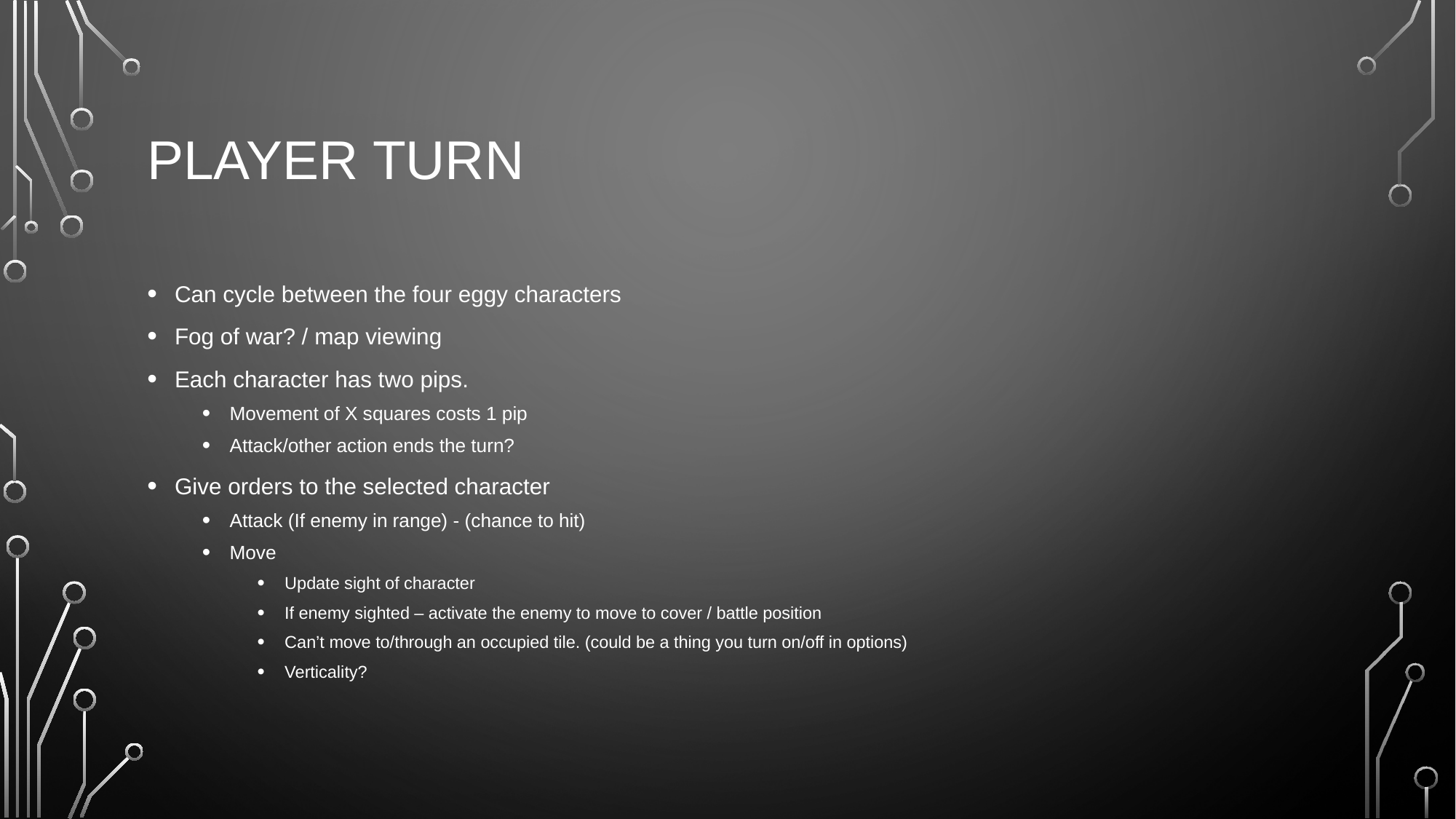

# Player turn
Can cycle between the four eggy characters
Fog of war? / map viewing
Each character has two pips.
Movement of X squares costs 1 pip
Attack/other action ends the turn?
Give orders to the selected character
Attack (If enemy in range) - (chance to hit)
Move
Update sight of character
If enemy sighted – activate the enemy to move to cover / battle position
Can’t move to/through an occupied tile. (could be a thing you turn on/off in options)
Verticality?